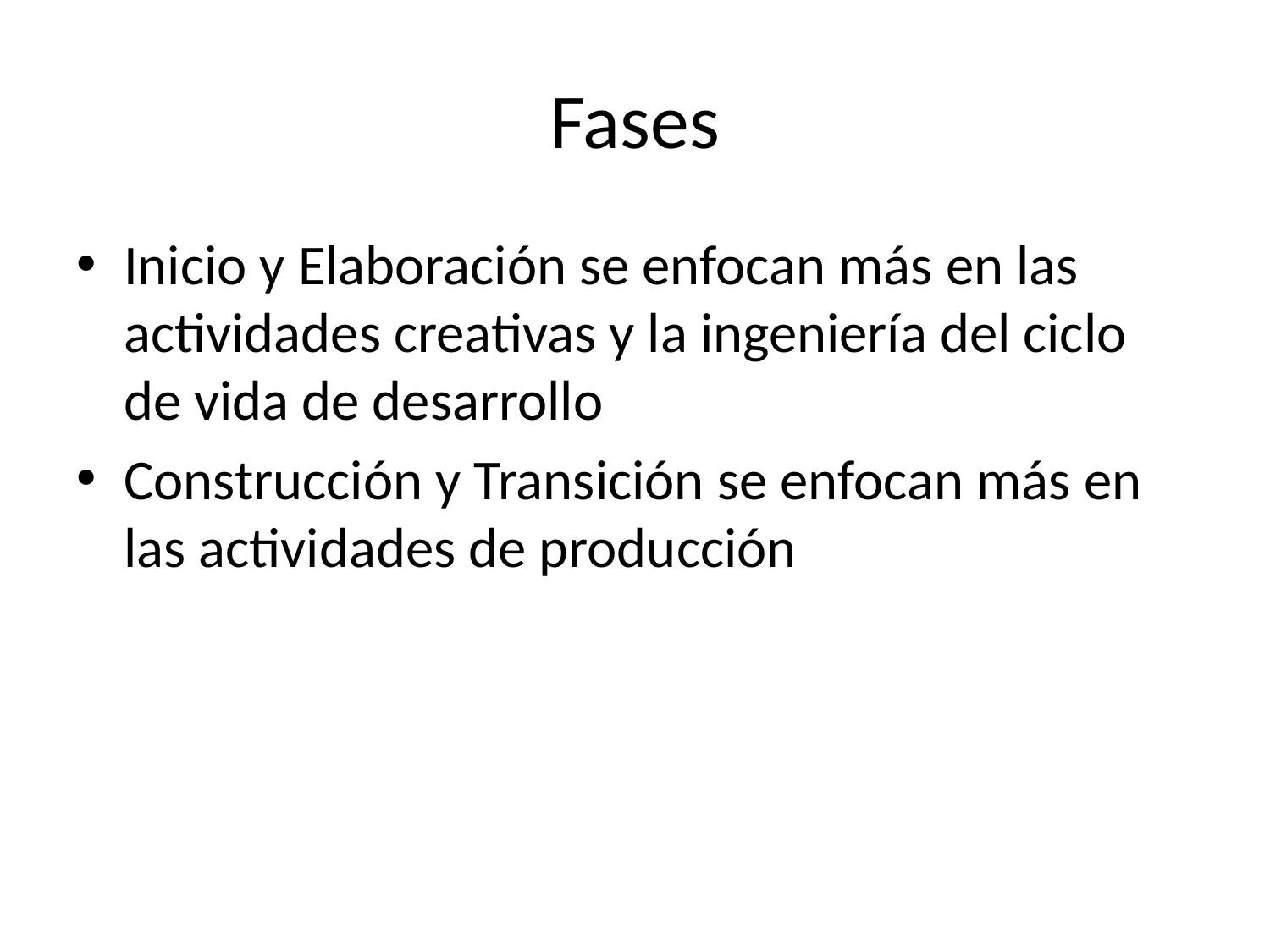

# Fases
Inicio y Elaboración se enfocan más en las actividades creativas y la ingeniería del ciclo de vida de desarrollo
Construcción y Transición se enfocan más en las actividades de producción